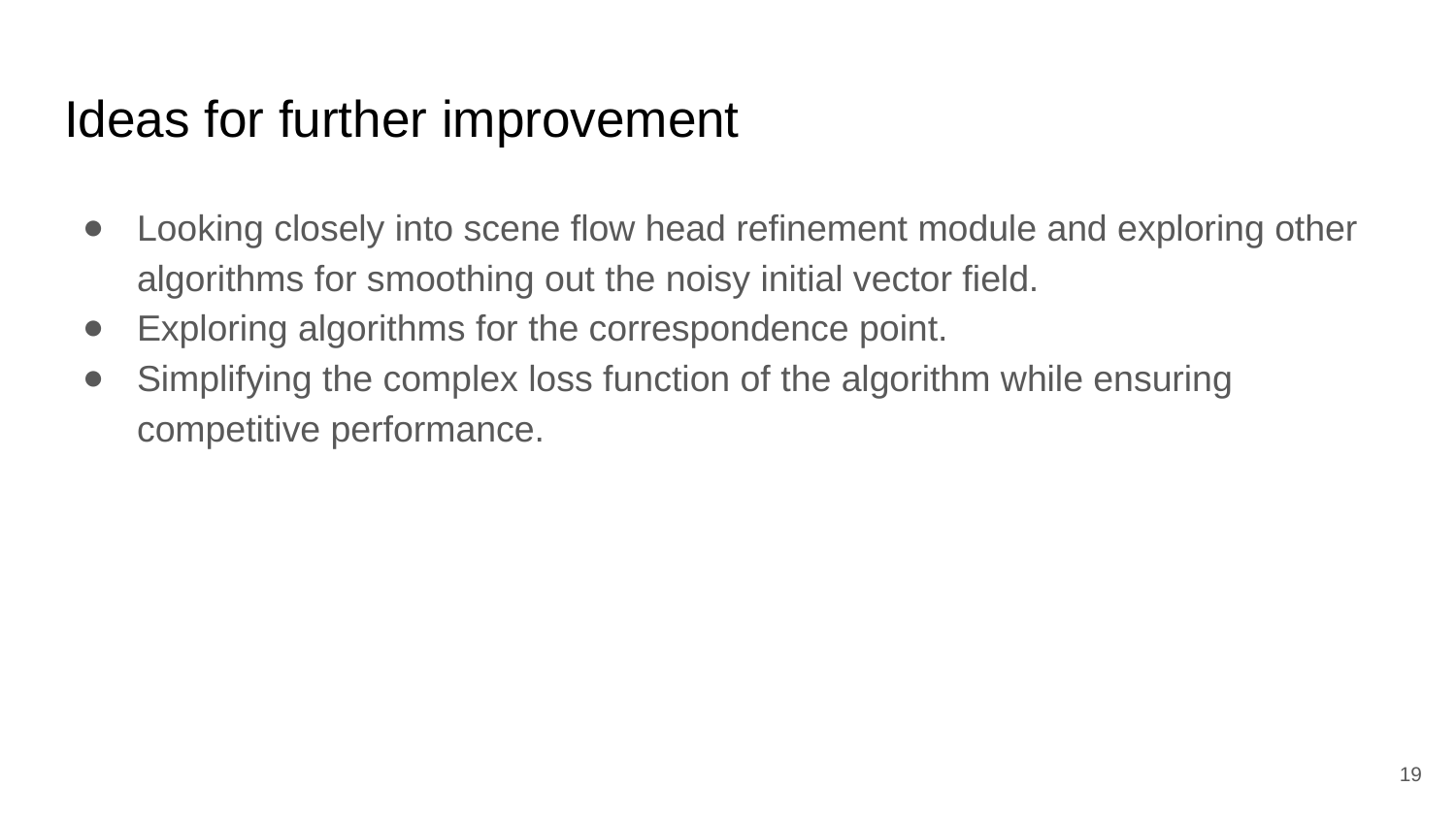

# Ideas for further improvement

Looking closely into scene flow head refinement module and exploring other algorithms for smoothing out the noisy initial vector field.
Exploring algorithms for the correspondence point.
Simplifying the complex loss function of the algorithm while ensuring competitive performance.
19